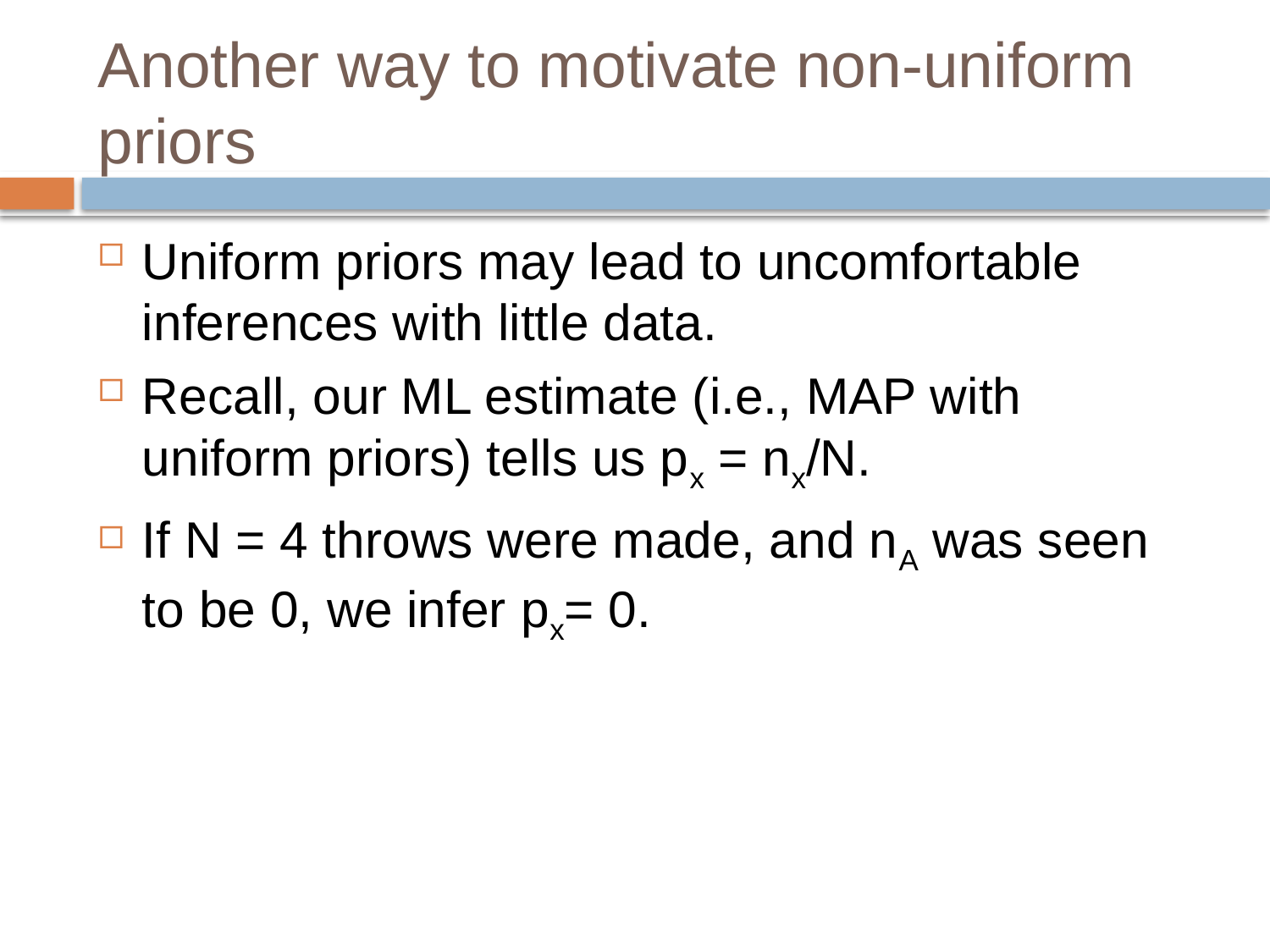

# Another way to motivate non-uniform priors
Uniform priors may lead to uncomfortable inferences with little data.
Recall, our ML estimate (i.e., MAP with uniform priors) tells us px = nx/N.
If N = 4 throws were made, and nA was seen to be 0, we infer px= 0.